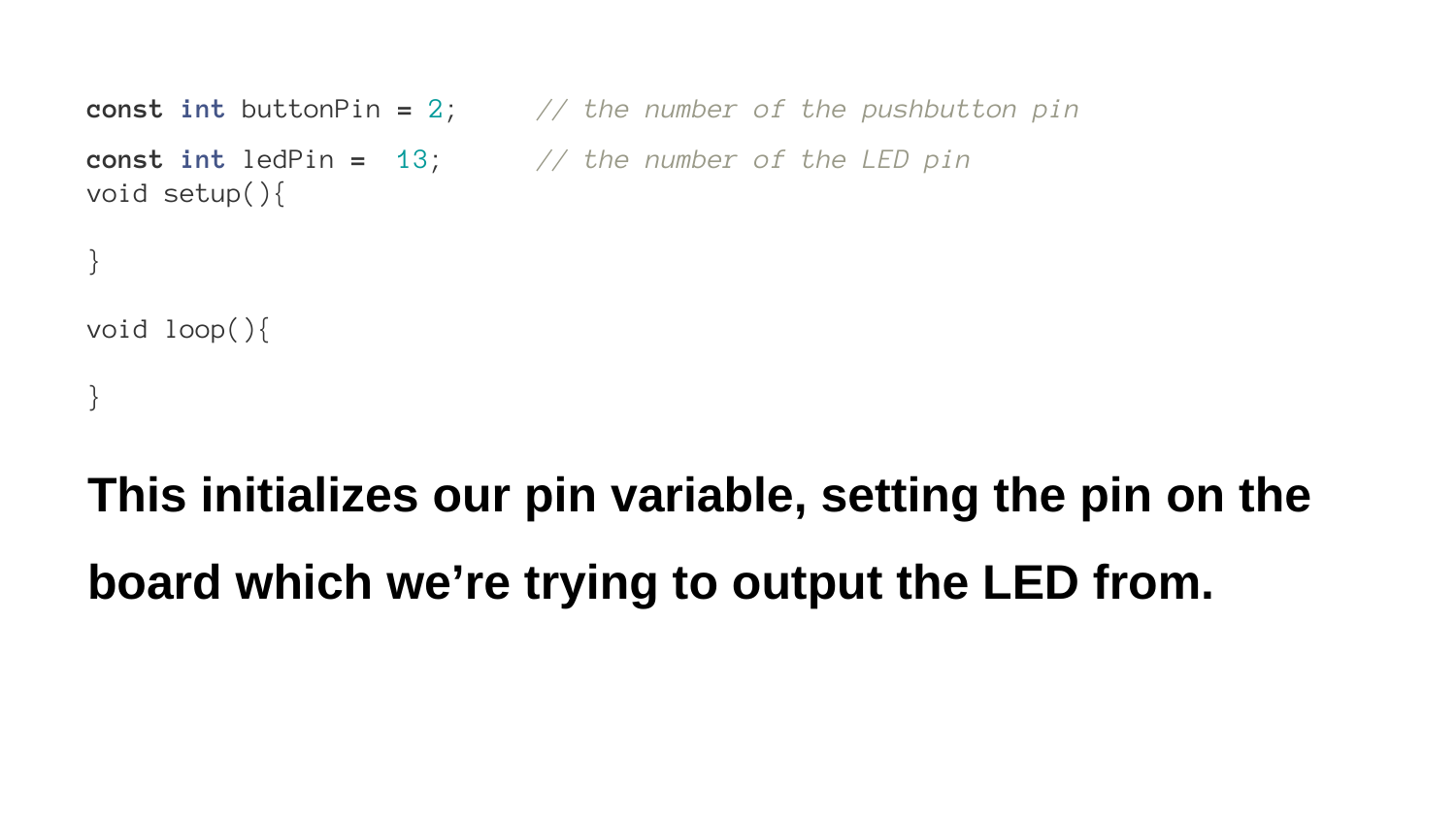

const int buttonPin = 2;     // the number of the pushbutton pin
const int ledPin =  13;      // the number of the LED pin
void setup(){

}

void loop(){

}

This initializes our pin variable, setting the pin on the board which we’re trying to output the LED from.